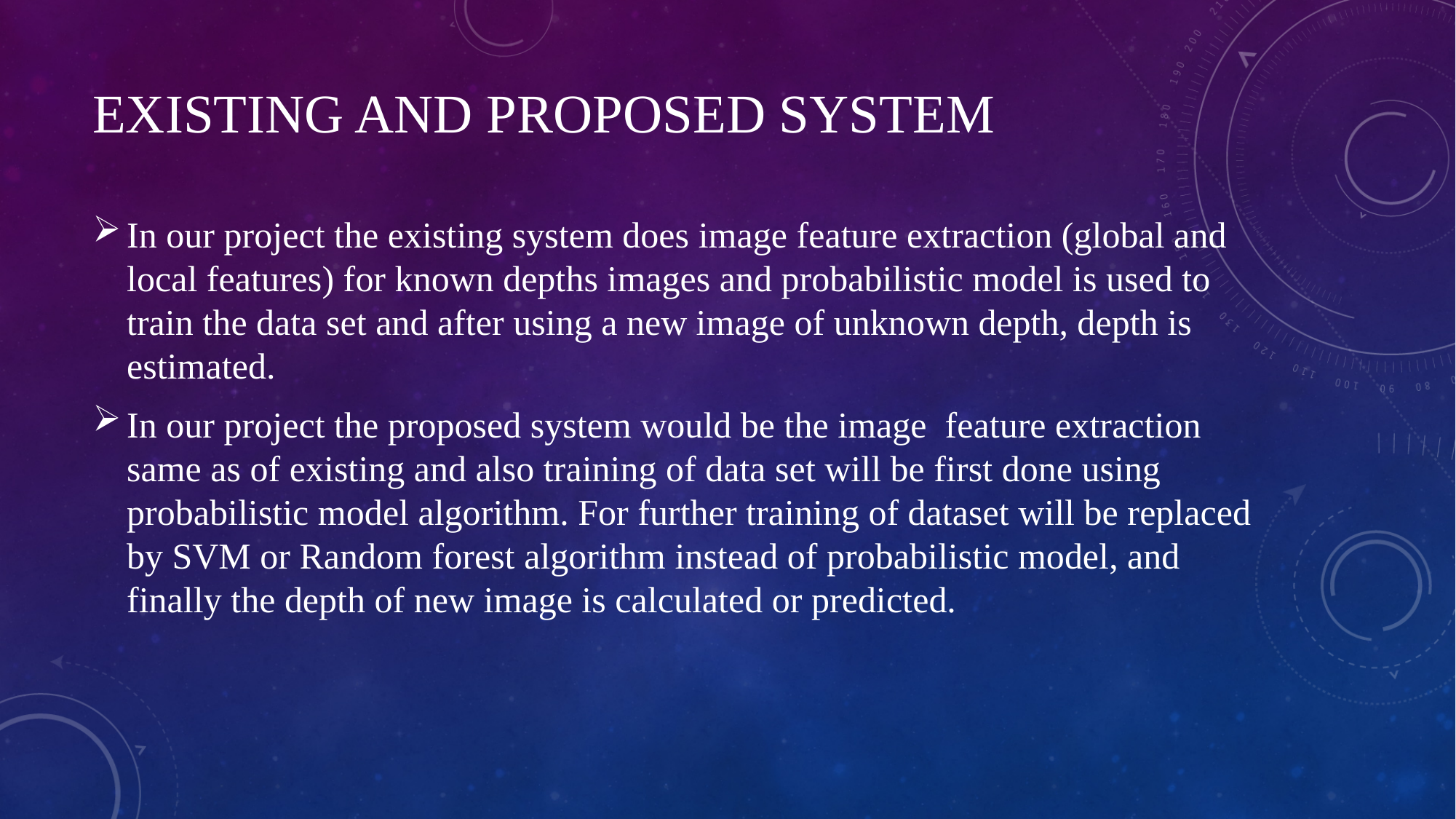

EXISTING AND PROPOSED SYSTEM
In our project the existing system does image feature extraction (global and local features) for known depths images and probabilistic model is used to train the data set and after using a new image of unknown depth, depth is estimated.
In our project the proposed system would be the image  feature extraction  same as of existing and also training of data set will be first done using probabilistic model algorithm. For further training of dataset will be replaced by SVM or Random forest algorithm instead of probabilistic model, and finally the depth of new image is calculated or predicted.